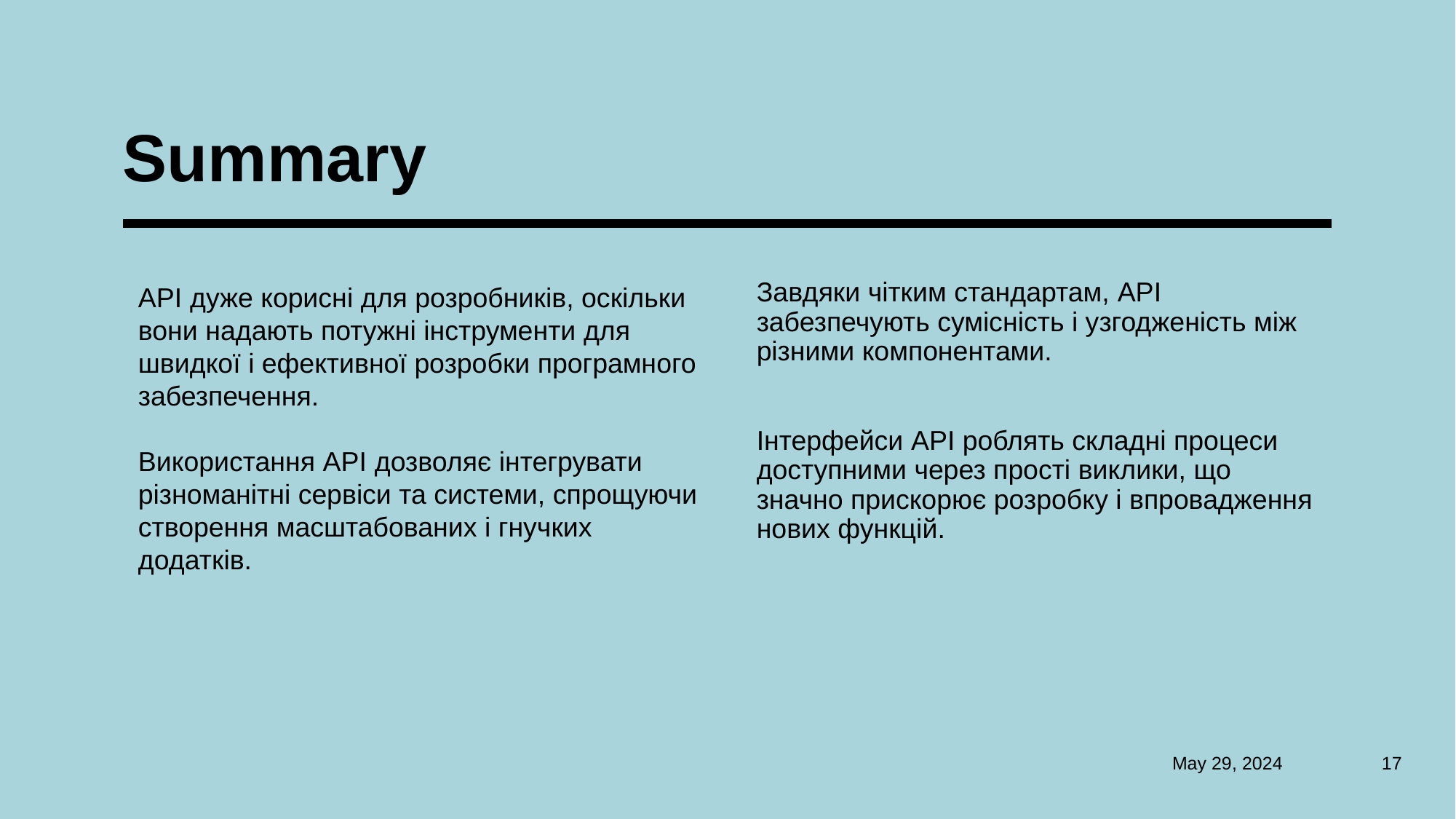

# Summary
Завдяки чітким стандартам, API забезпечують сумісність і узгодженість між різними компонентами.

Інтерфейси API роблять складні процеси доступними через прості виклики, що значно прискорює розробку і впровадження нових функцій.
API дуже корисні для розробників, оскільки вони надають потужні інструменти для швидкої і ефективної розробки програмного забезпечення.

Використання API дозволяє інтегрувати різноманітні сервіси та системи, спрощуючи створення масштабованих і гнучких додатків.

May 29, 2024
17